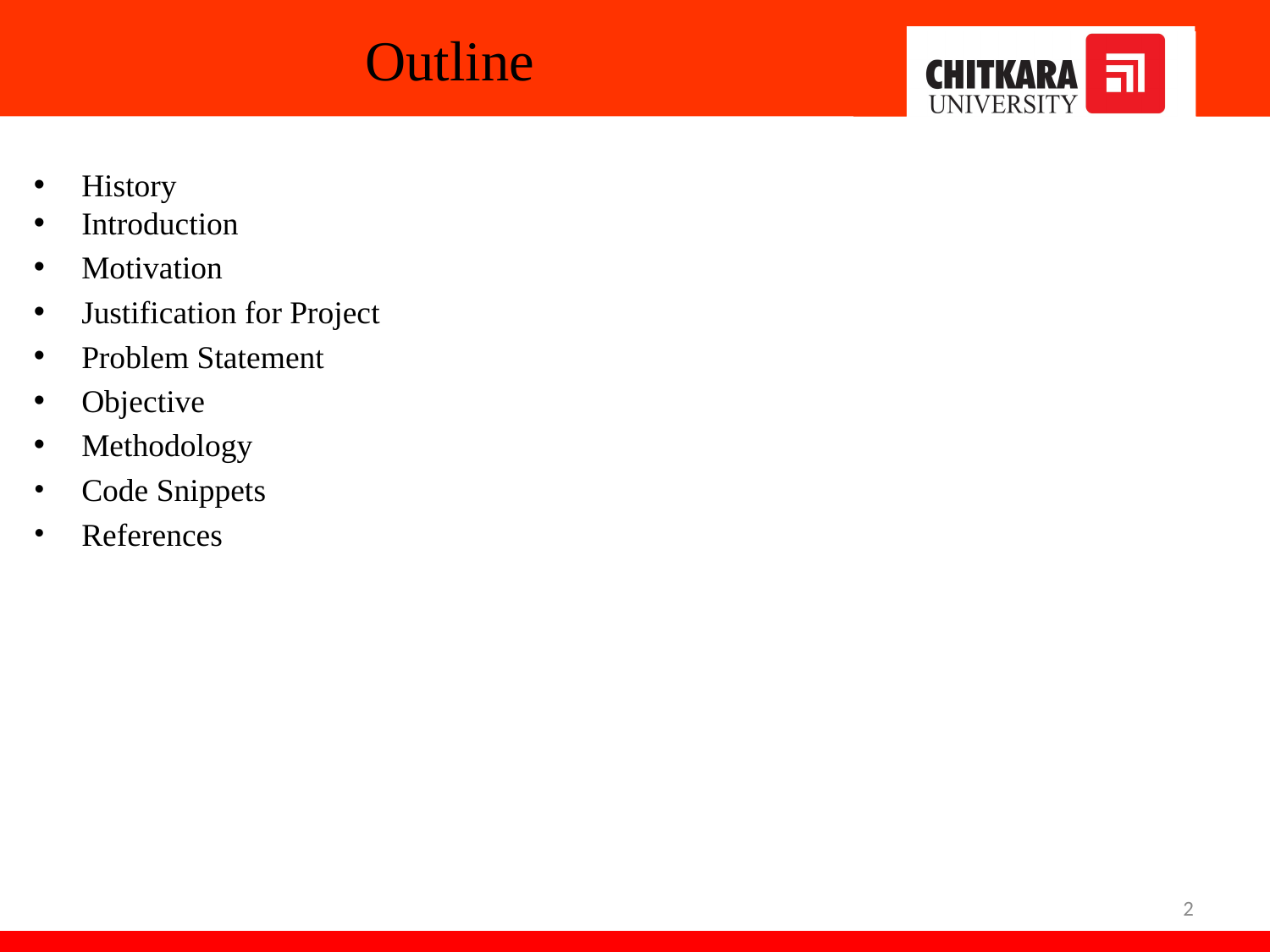

# Outline
History
Introduction
Motivation
Justification for Project
Problem Statement
Objective
Methodology
Code Snippets
References

2